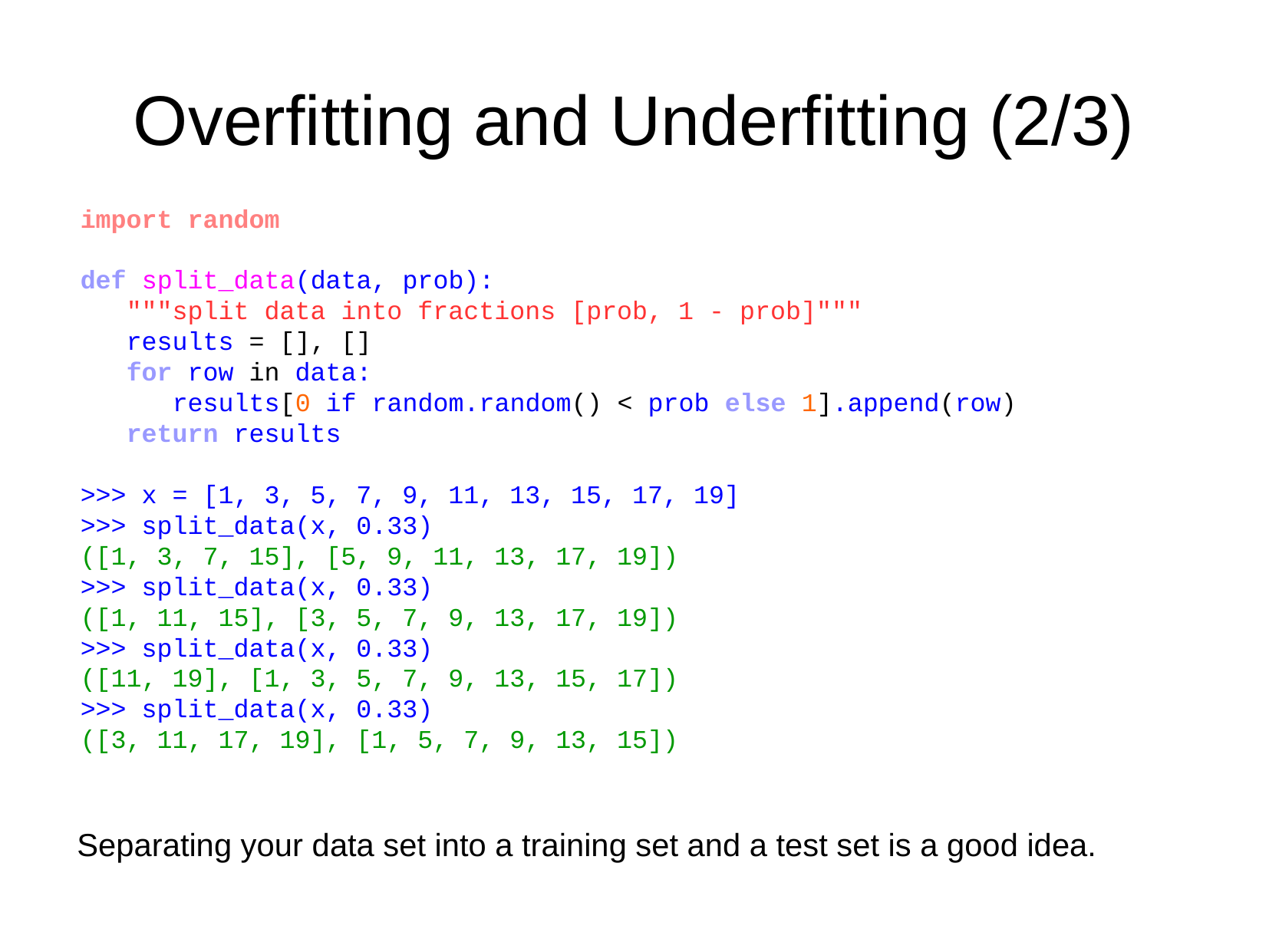

Overfitting and Underfitting (2/3)
import random

def split_data(data, prob):
   """split data into fractions [prob, 1 - prob]"""
   results = [], []
   for row in data:
      results[0 if random.random() < prob else 1].append(row)
   return results

>>> x = [1, 3, 5, 7, 9, 11, 13, 15, 17, 19]
>>> split_data(x, 0.33)
([1, 3, 7, 15], [5, 9, 11, 13, 17, 19])
>>> split_data(x, 0.33)
([1, 11, 15], [3, 5, 7, 9, 13, 17, 19])
>>> split_data(x, 0.33)
([11, 19], [1, 3, 5, 7, 9, 13, 15, 17])
>>> split_data(x, 0.33)
([3, 11, 17, 19], [1, 5, 7, 9, 13, 15])

Separating your data set into a training set and a test set is a good idea.